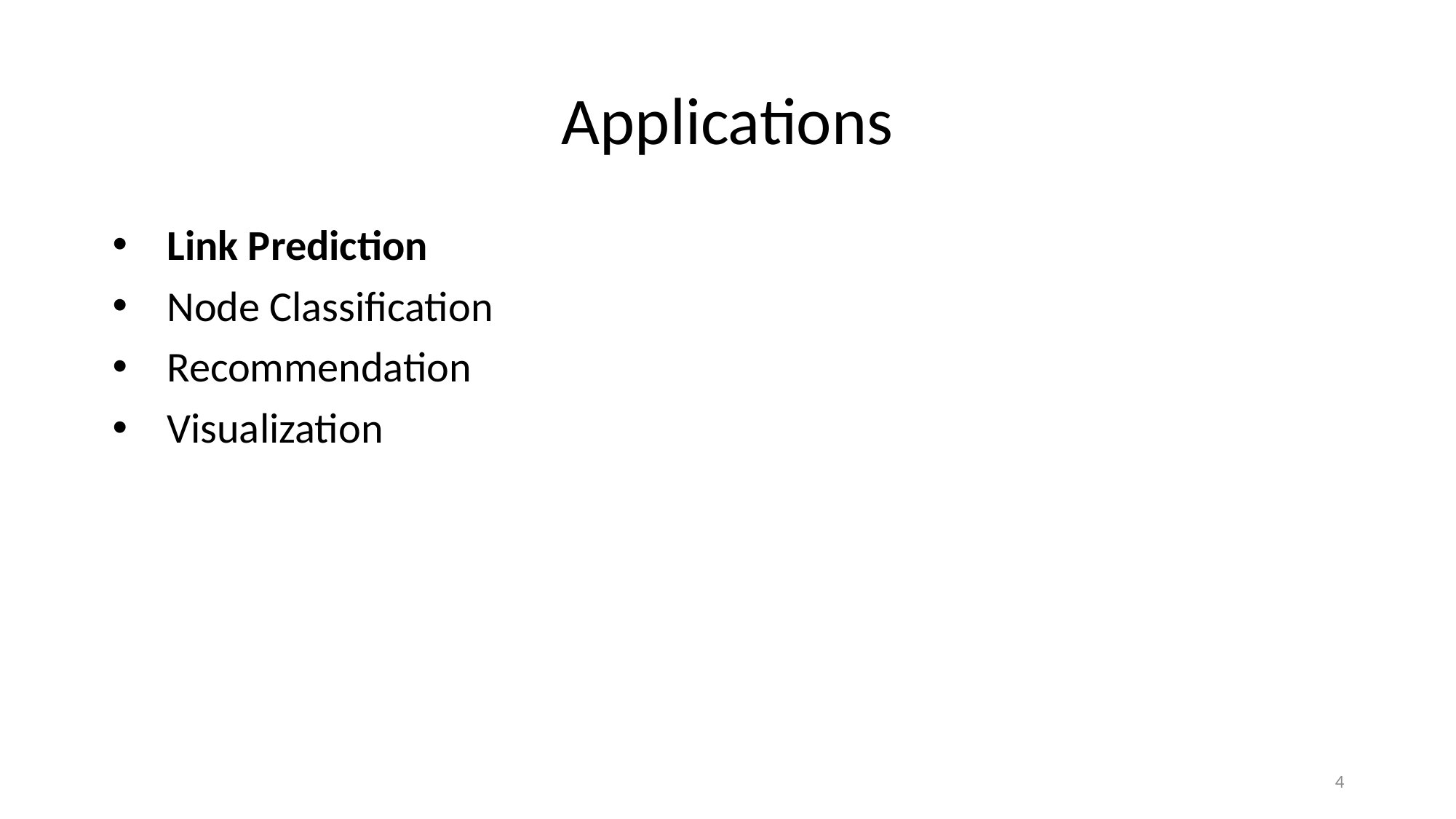

# Applications
Link Prediction
Node Classification
Recommendation
Visualization
4